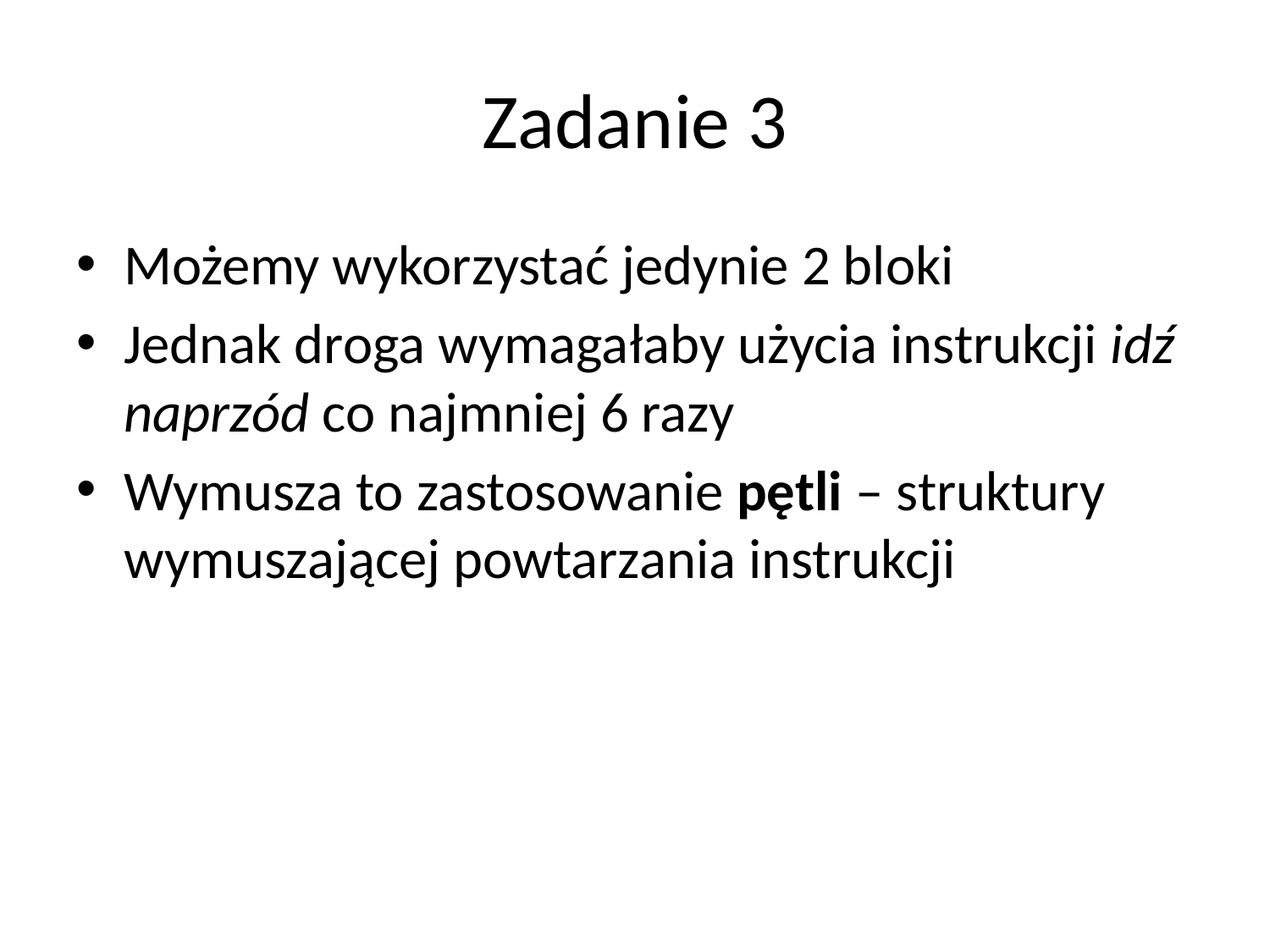

# Zadanie 3
Możemy wykorzystać jedynie 2 bloki
Jednak droga wymagałaby użycia instrukcji idź naprzód co najmniej 6 razy
Wymusza to zastosowanie pętli – struktury wymuszającej powtarzania instrukcji